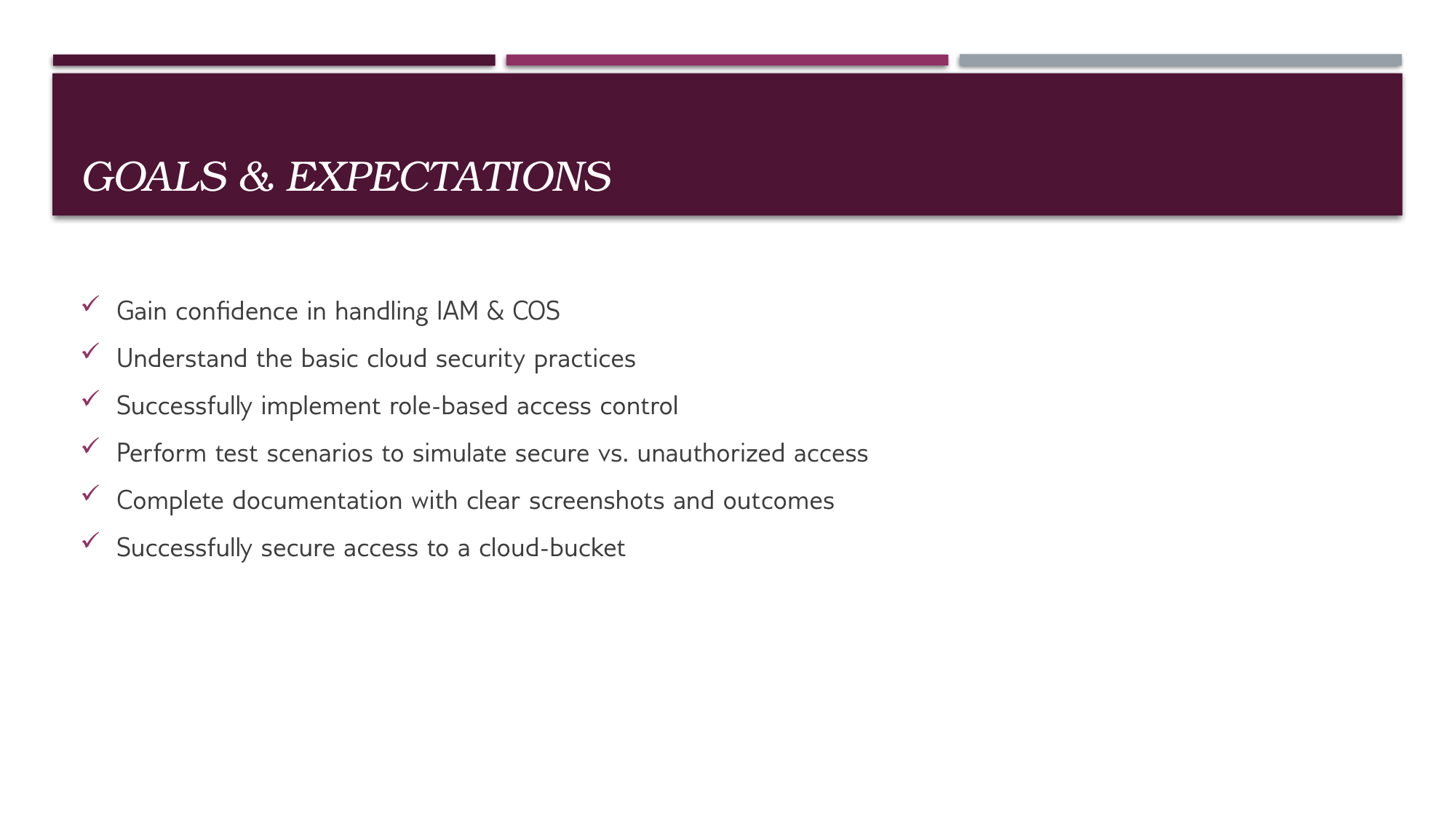

# Goals & expectations
Gain confidence in handling IAM & COS
Understand the basic cloud security practices
Successfully implement role-based access control
Perform test scenarios to simulate secure vs. unauthorized access
Complete documentation with clear screenshots and outcomes
Successfully secure access to a cloud-bucket